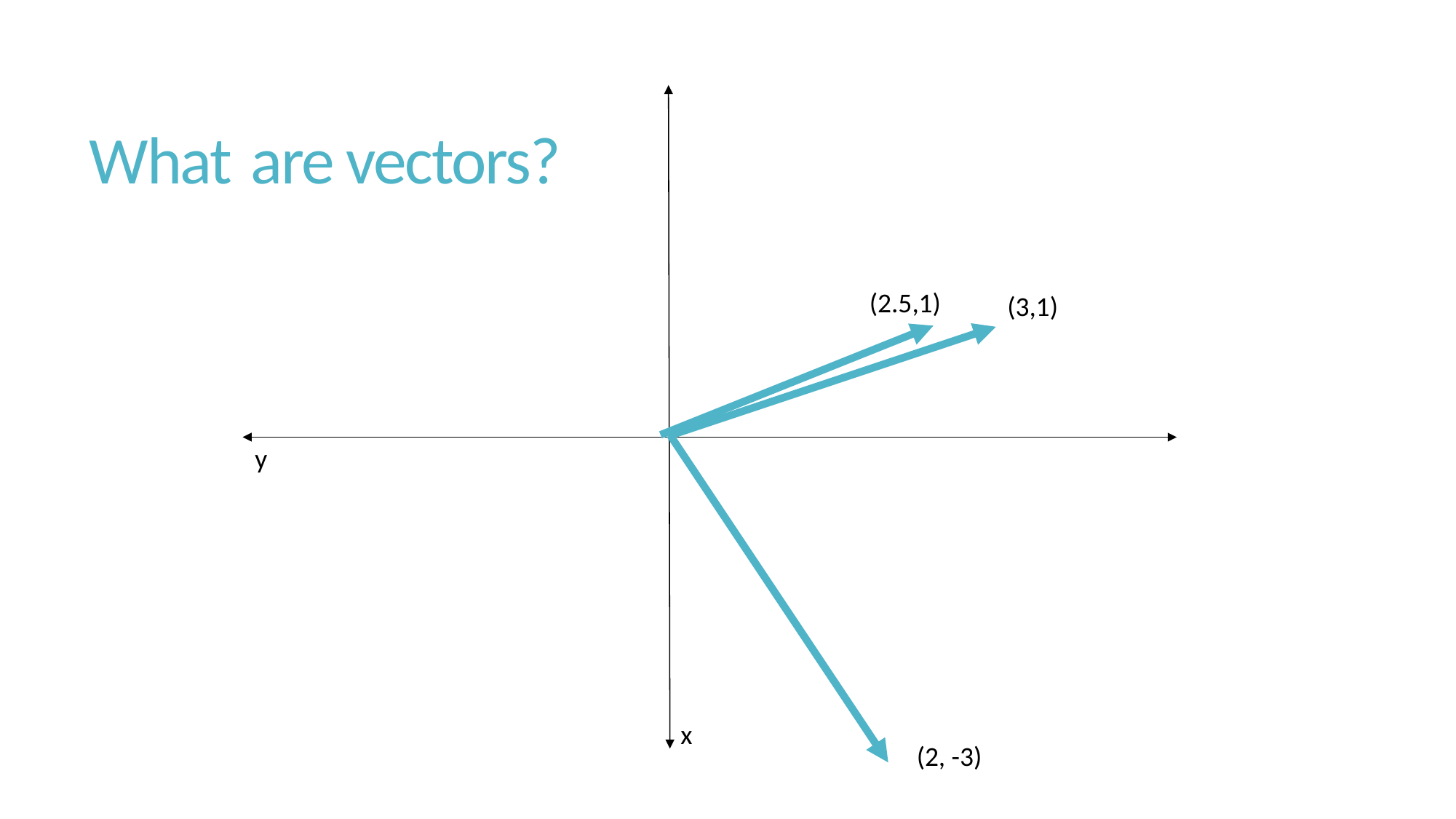

# What are vectors?
(2.5,1)
(3,1)
y
x
(2, -3)